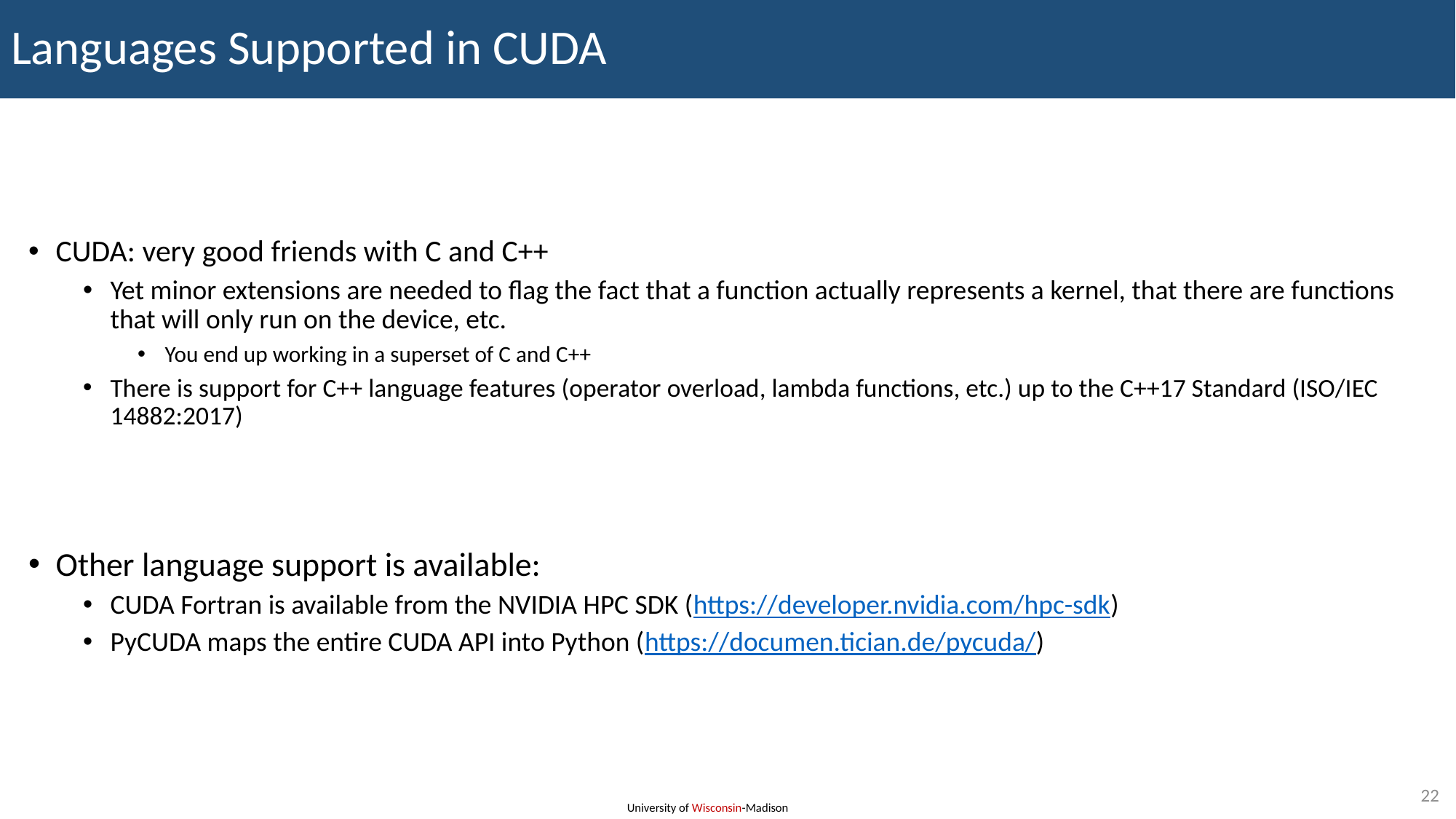

# Languages Supported in CUDA

CUDA: very good friends with C and C++
Yet minor extensions are needed to flag the fact that a function actually represents a kernel, that there are functions that will only run on the device, etc.
You end up working in a superset of C and C++
There is support for C++ language features (operator overload, lambda functions, etc.) up to the C++17 Standard (ISO/IEC 14882:2017)

Other language support is available:
CUDA Fortran is available from the NVIDIA HPC SDK (https://developer.nvidia.com/hpc-sdk)
PyCUDA maps the entire CUDA API into Python (https://documen.tician.de/pycuda/)
22